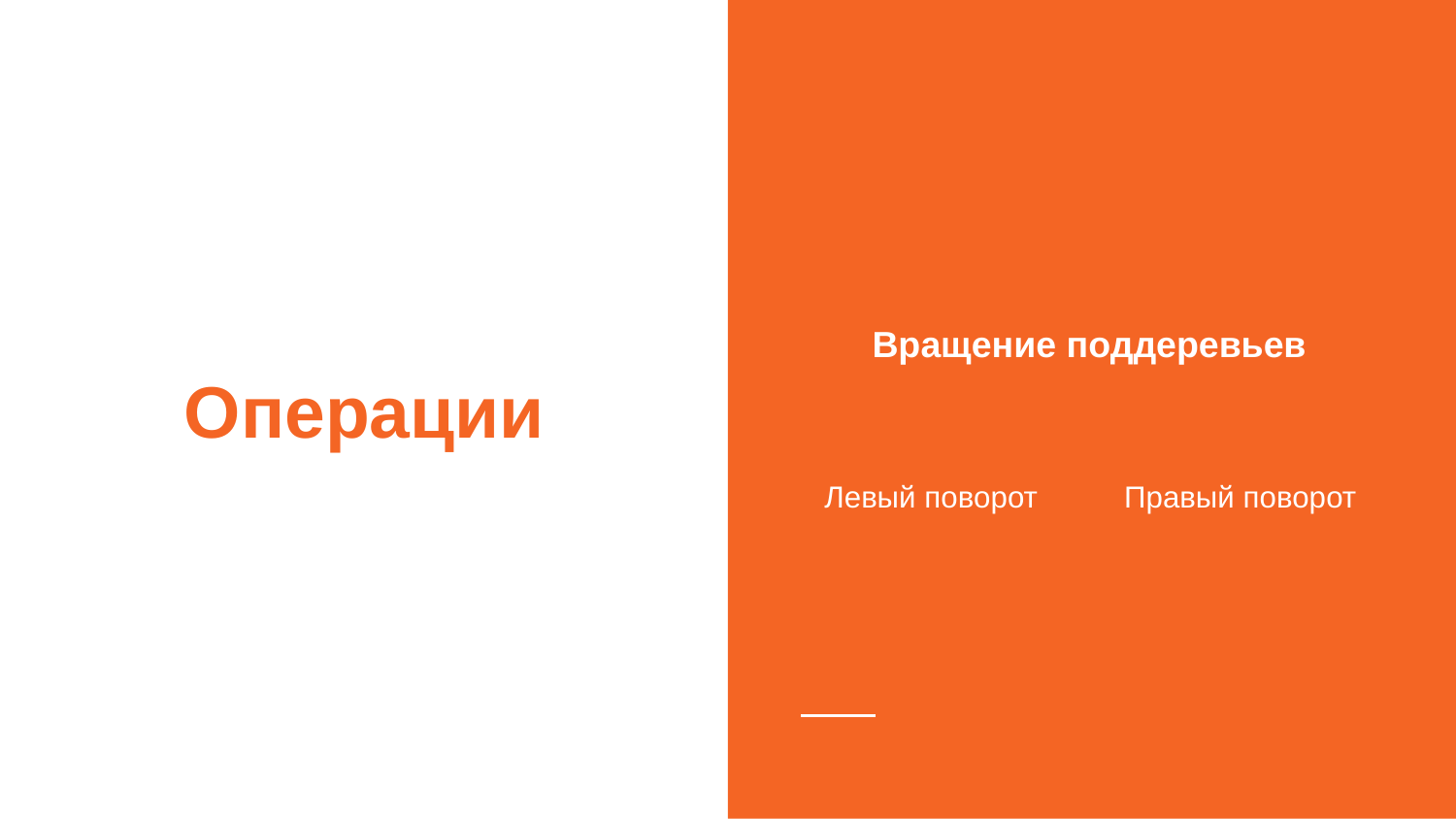

Вращение поддеревьев

Левый поворот 	 Правый поворот

# Операции